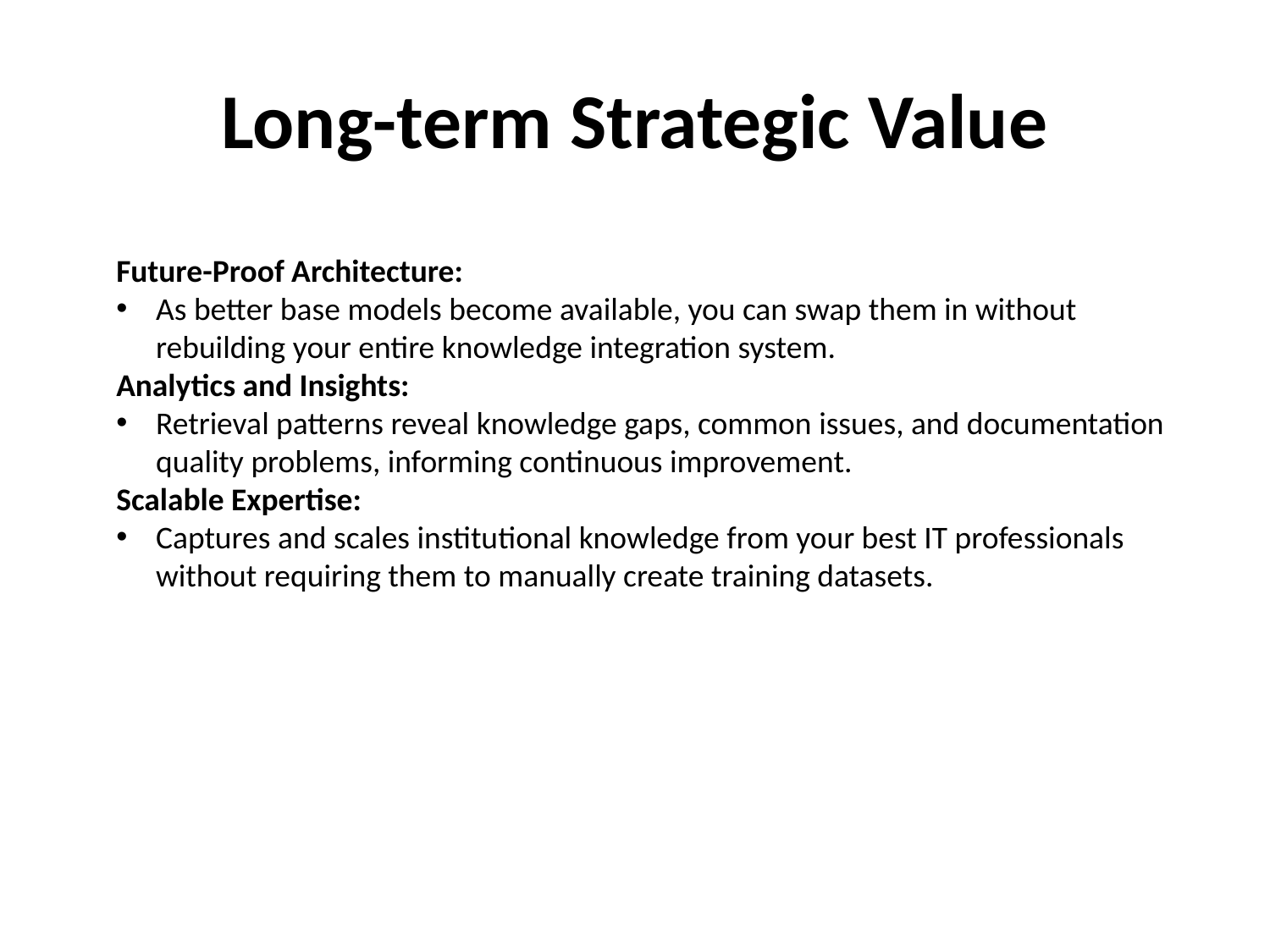

# Long-term Strategic Value
Future-Proof Architecture:
As better base models become available, you can swap them in without rebuilding your entire knowledge integration system.
Analytics and Insights:
Retrieval patterns reveal knowledge gaps, common issues, and documentation quality problems, informing continuous improvement.
Scalable Expertise:
Captures and scales institutional knowledge from your best IT professionals without requiring them to manually create training datasets.